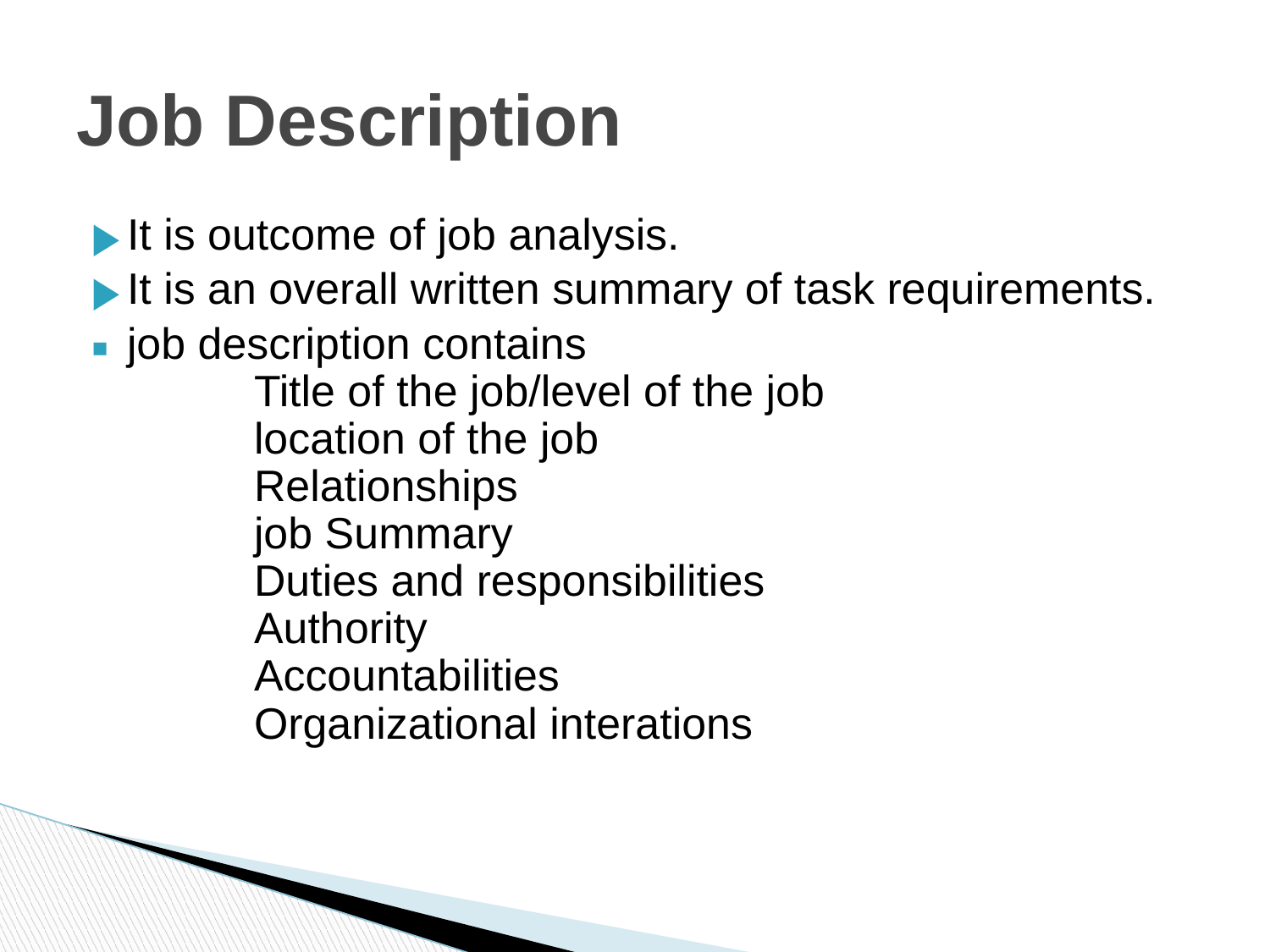

# Job Description
It is outcome of job analysis.
It is an overall written summary of task requirements.
job description contains
	Title of the job/level of the job
	location of the job
	Relationships
	job Summary
	Duties and responsibilities
	Authority
	Accountabilities
	Organizational interations